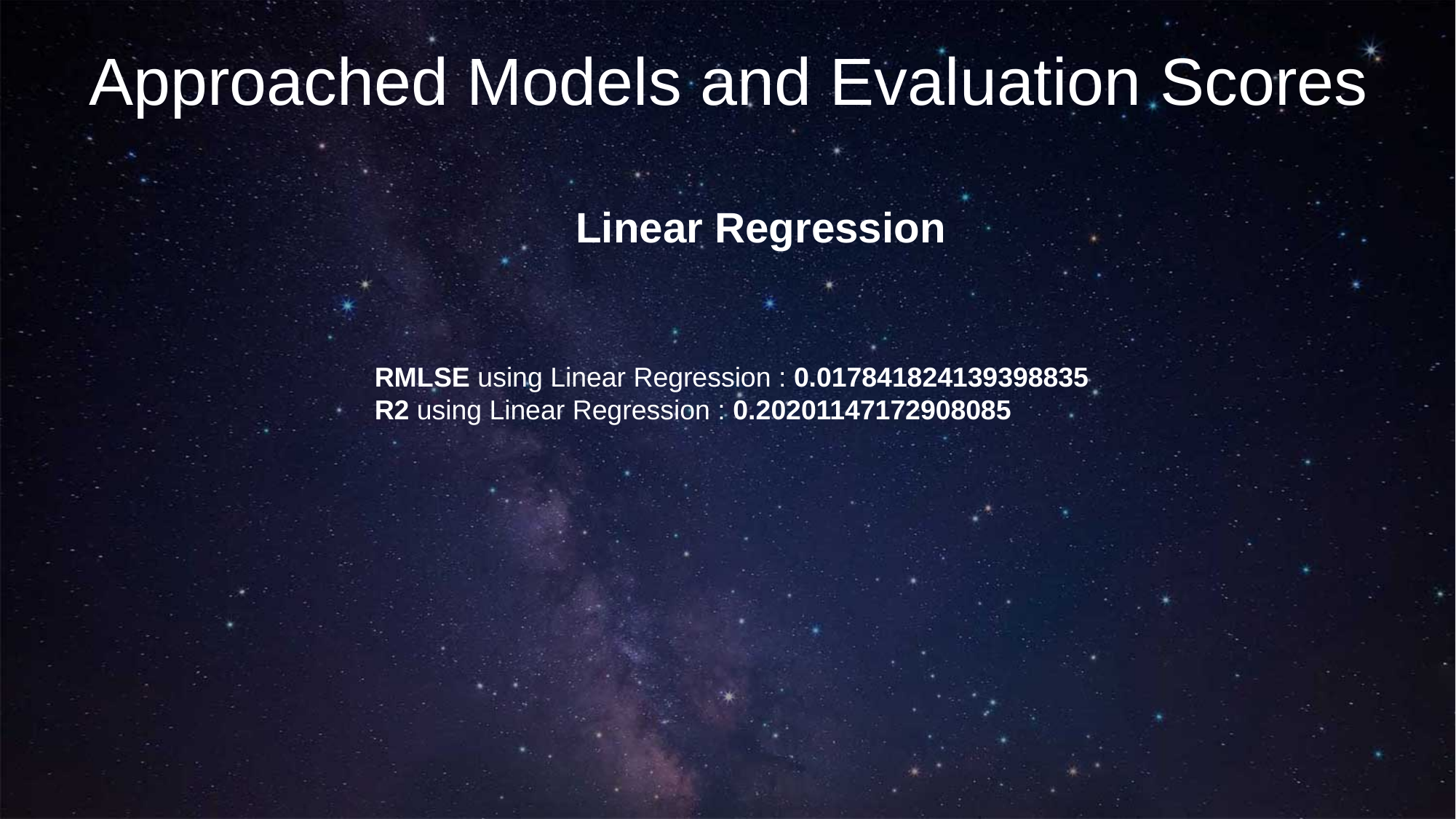

Approached Models and Evaluation Scores
Linear Regression
RMLSE using Linear Regression : 0.017841824139398835
R2 using Linear Regression : 0.20201147172908085